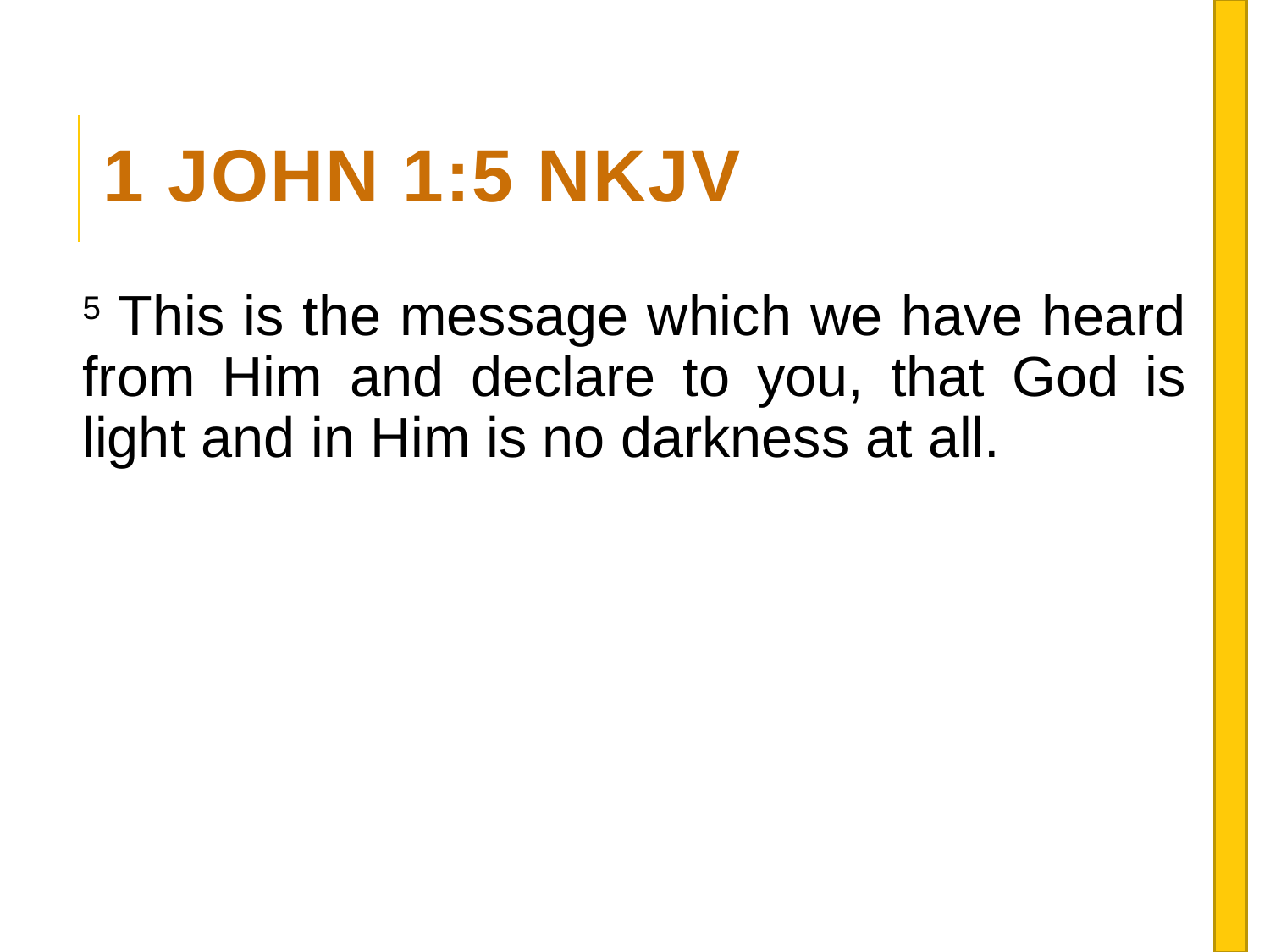

# 1 John 1:5 NKJV
5 This is the message which we have heard from Him and declare to you, that God is light and in Him is no darkness at all.